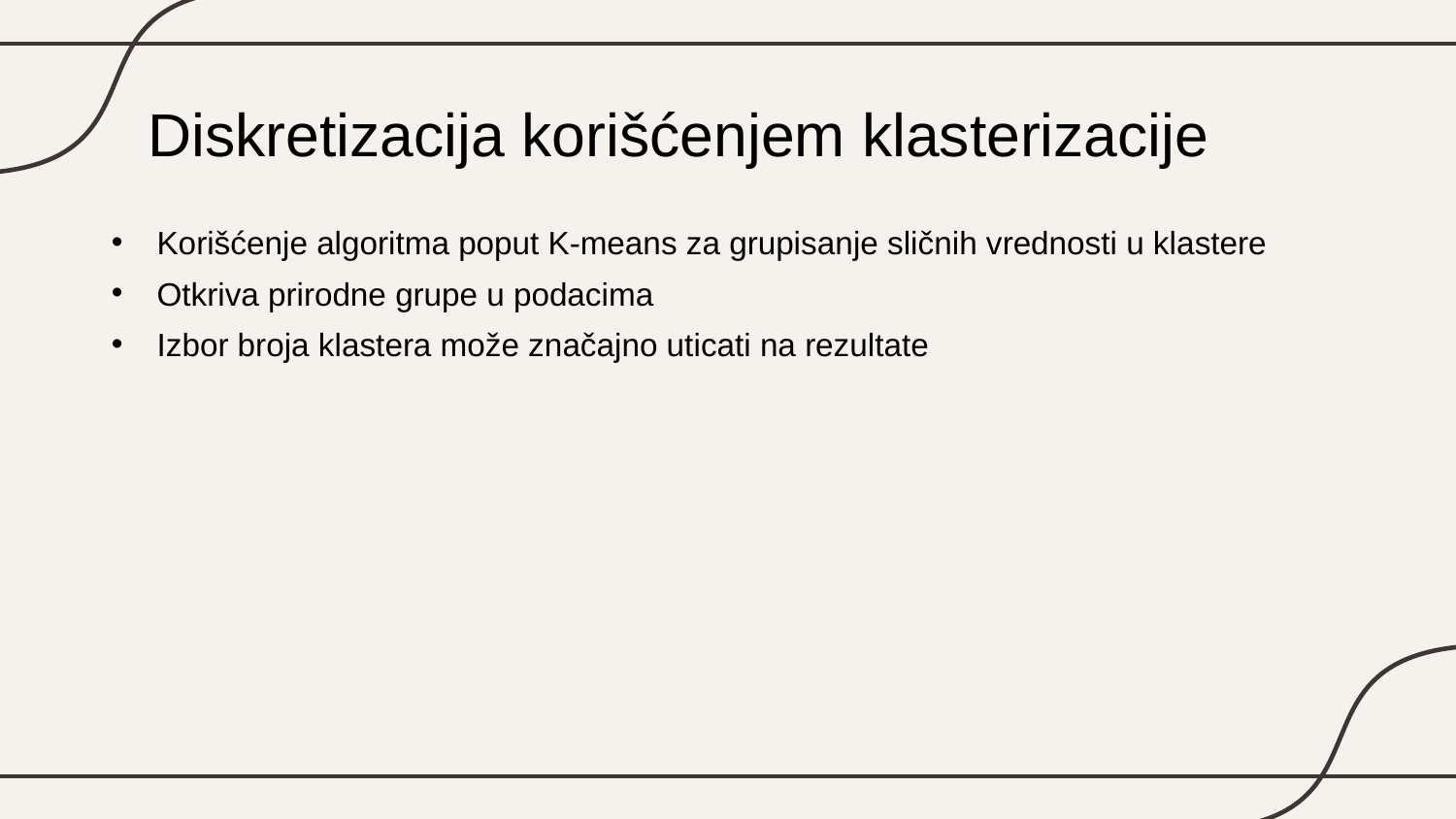

# Diskretizacija korišćenjem klasterizacije
Korišćenje algoritma poput K-means za grupisanje sličnih vrednosti u klastere
Otkriva prirodne grupe u podacima
Izbor broja klastera može značajno uticati na rezultate